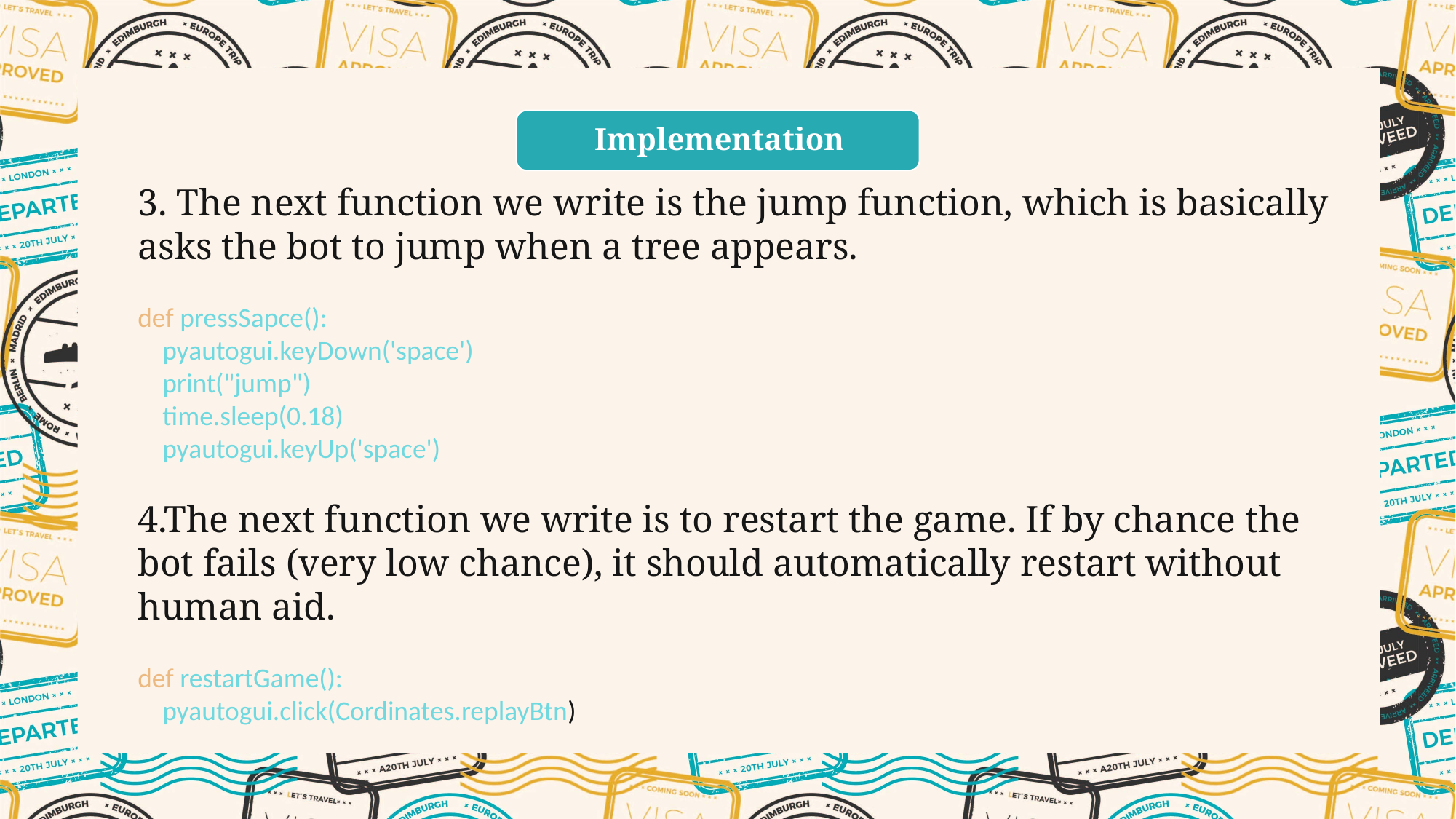

Implementation
3. The next function we write is the jump function, which is basically asks the bot to jump when a tree appears.

def pressSapce():
    pyautogui.keyDown('space')
    print("jump")
    time.sleep(0.18)
    pyautogui.keyUp('space')

4.The next function we write is to restart the game. If by chance the bot fails (very low chance), it should automatically restart without human aid.

def restartGame():
    pyautogui.click(Cordinates.replayBtn)